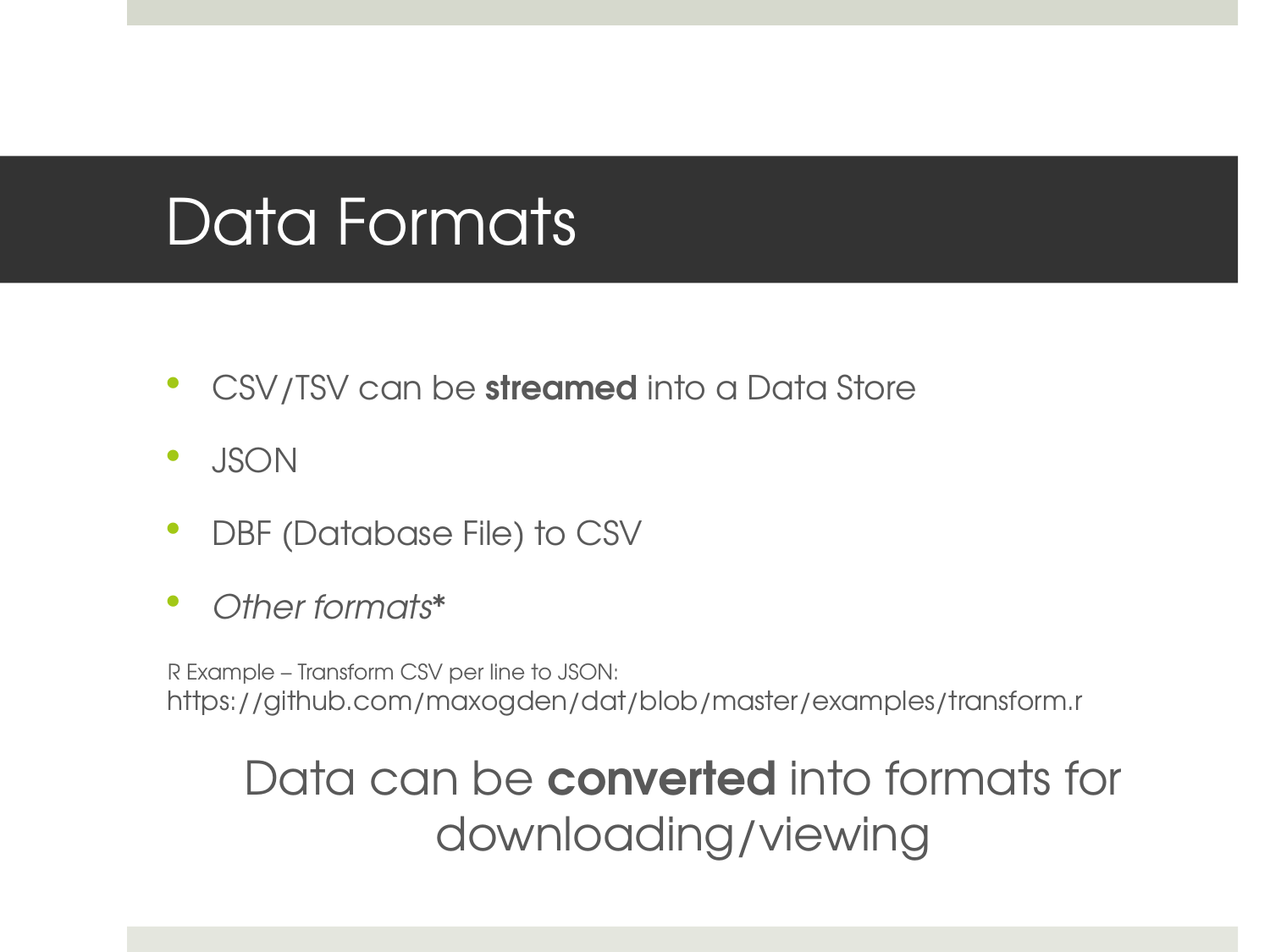

# Data Formats
CSV/TSV can be streamed into a Data Store
JSON
DBF (Database File) to CSV
Other formats*
R Example – Transform CSV per line to JSON: https://github.com/maxogden/dat/blob/master/examples/transform.r
Data can be converted into formats for downloading/viewing